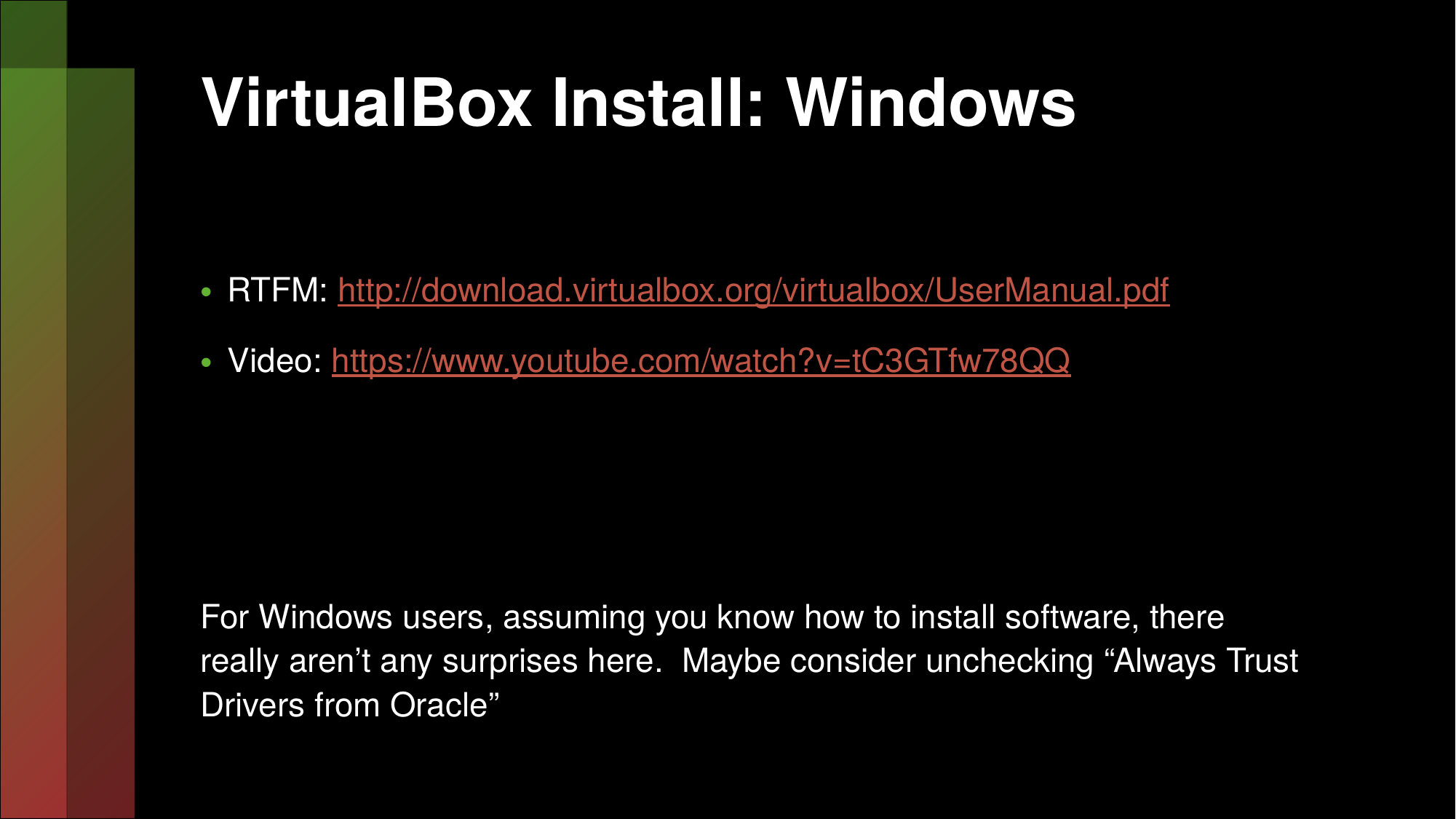

# VirtualBox Install: Windows
RTFM: http://download.virtualbox.org/virtualbox/UserManual.pdf
Video: https://www.youtube.com/watch?v=tC3GTfw78QQ

For Windows users, assuming you know how to install software, there really aren’t any surprises here.  Maybe consider unchecking “Always Trust Drivers from Oracle”